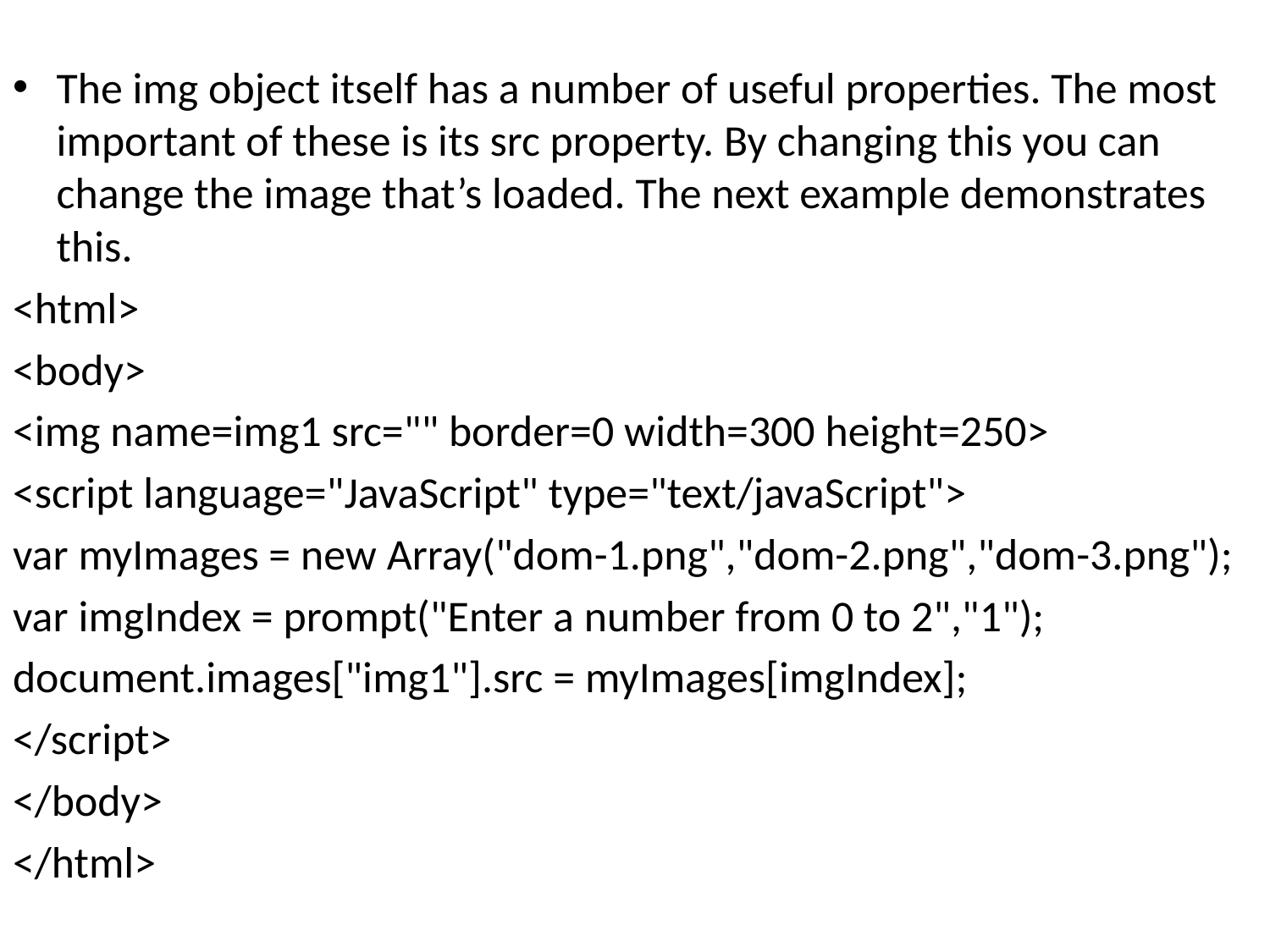

The img object itself has a number of useful properties. The most important of these is its src property. By changing this you can change the image that’s loaded. The next example demonstrates this.
<html>
<body>
<img name=img1 src="" border=0 width=300 height=250>
<script language="JavaScript" type="text/javaScript">
var myImages = new Array("dom-1.png","dom-2.png","dom-3.png");
var imgIndex = prompt("Enter a number from 0 to 2","1");
document.images["img1"].src = myImages[imgIndex];
</script>
</body>
</html>